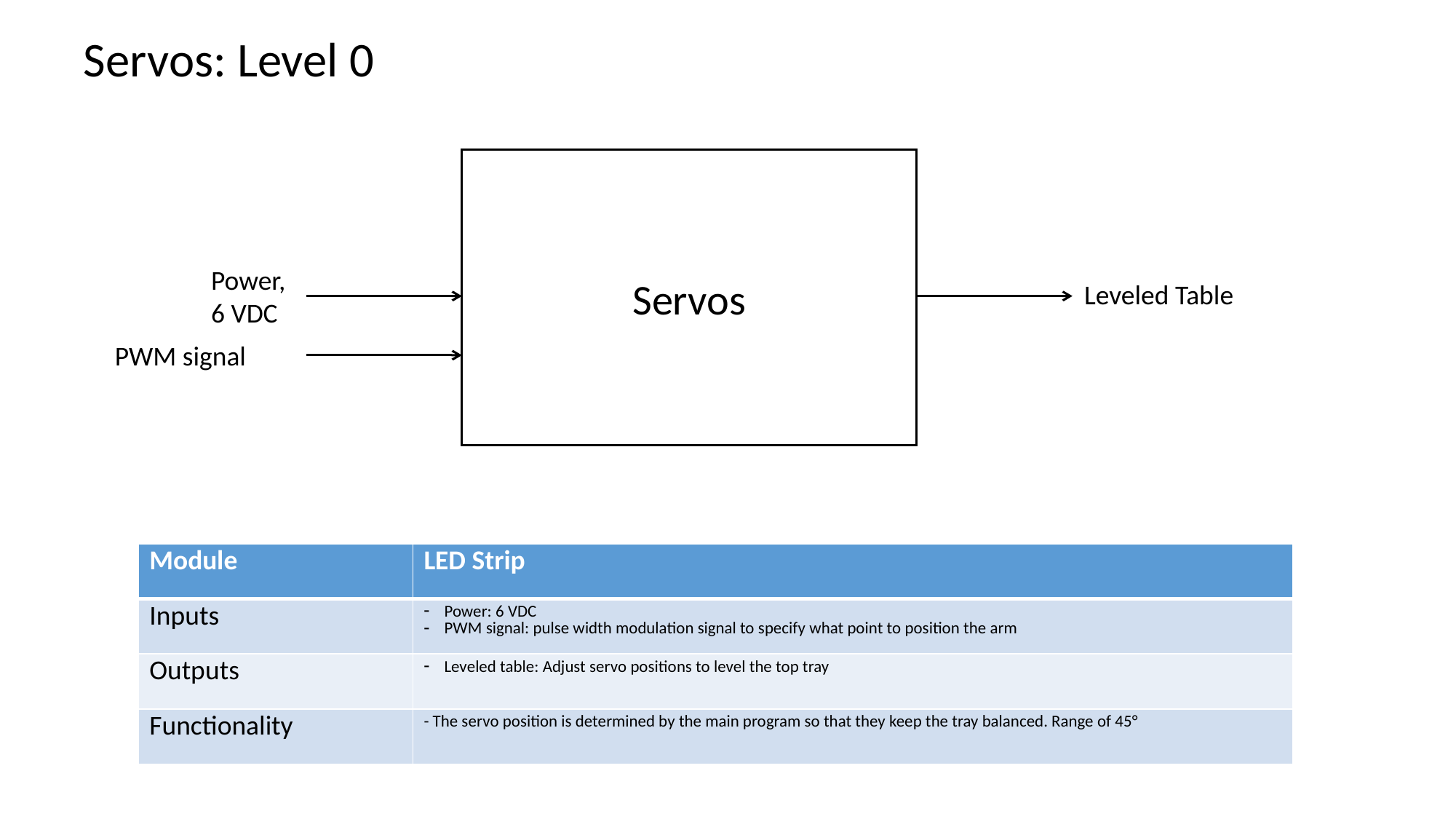

Servos: Level 0
Servos
Power,
6 VDC
Leveled Table
PWM signal
| Module | LED Strip |
| --- | --- |
| Inputs | Power: 6 VDC PWM signal: pulse width modulation signal to specify what point to position the arm |
| Outputs | Leveled table: Adjust servo positions to level the top tray |
| Functionality | - The servo position is determined by the main program so that they keep the tray balanced. Range of 45° |